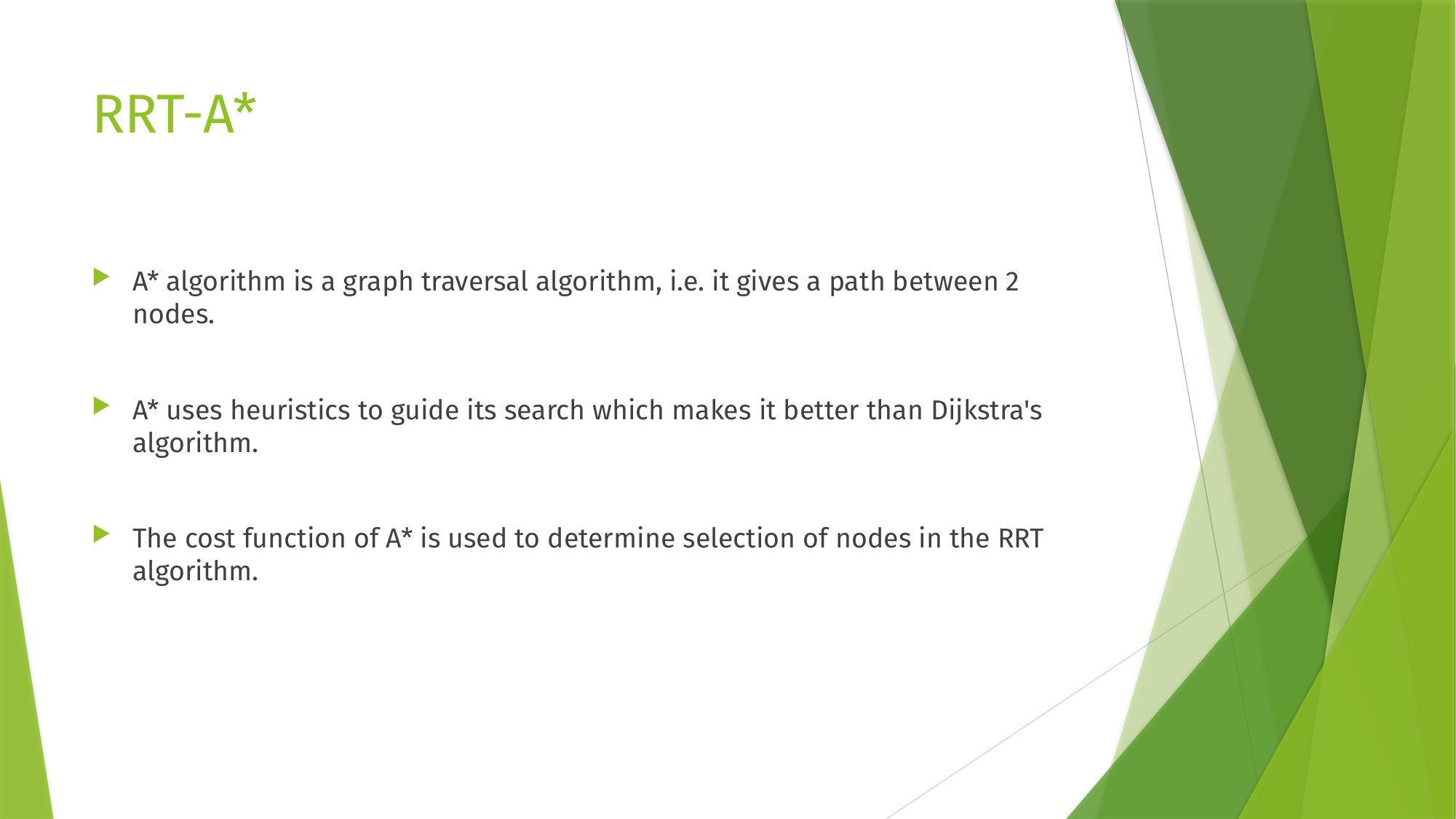

# RRT-A*
A* algorithm is a graph traversal algorithm, i.e. it gives a path between 2 nodes.

A* uses heuristics to guide its search which makes it better than Dijkstra's algorithm.

The cost function of A* is used to determine selection of nodes in the RRT algorithm.